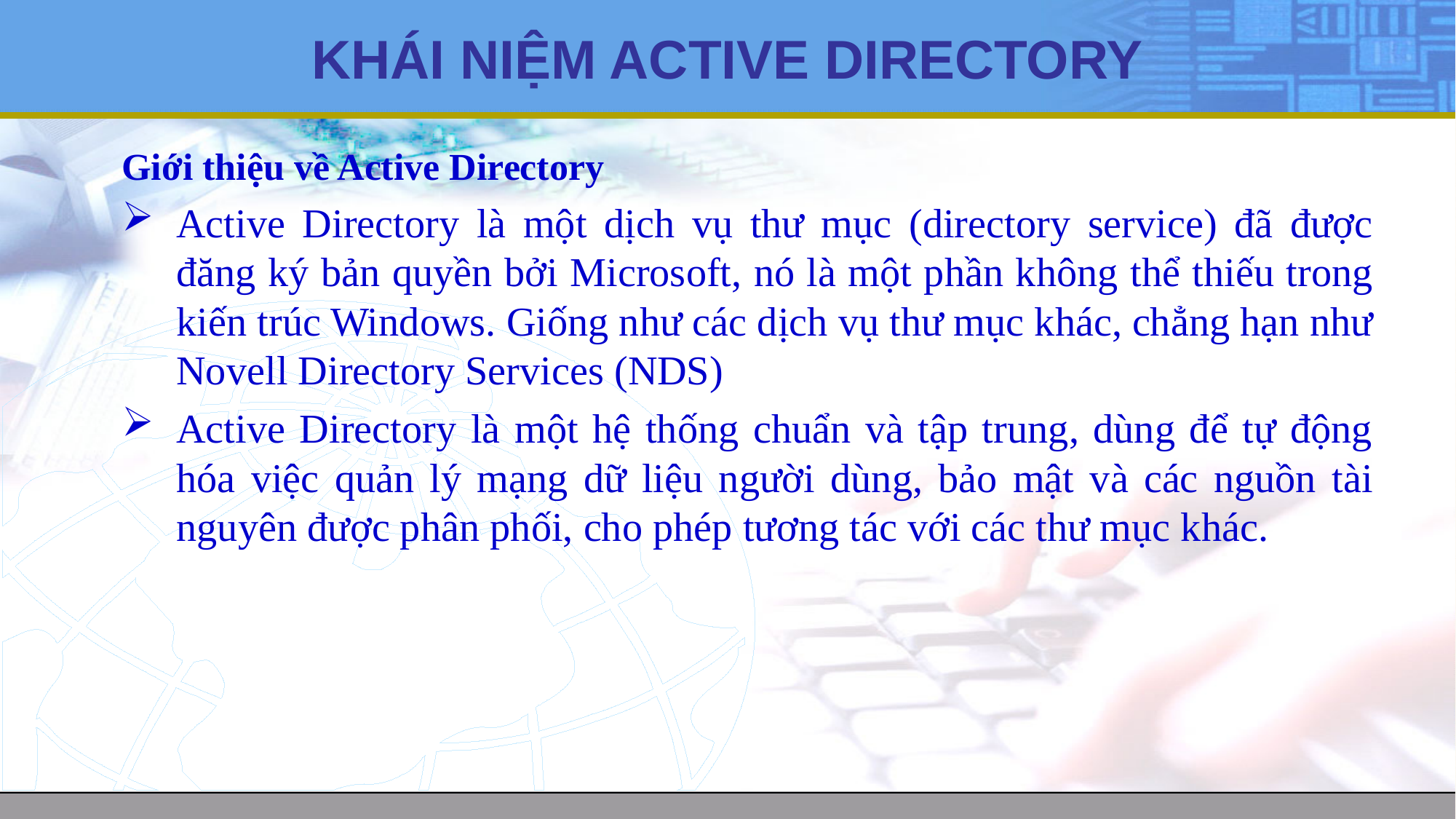

# KHÁI NIỆM ACTIVE DIRECTORY
Giới thiệu về Active Directory
Active Directory là một dịch vụ thư mục (directory service) đã được đăng ký bản quyền bởi Microsoft, nó là một phần không thể thiếu trong kiến trúc Windows. Giống như các dịch vụ thư mục khác, chẳng hạn như Novell Directory Services (NDS)
Active Directory là một hệ thống chuẩn và tập trung, dùng để tự động hóa việc quản lý mạng dữ liệu người dùng, bảo mật và các nguồn tài nguyên được phân phối, cho phép tương tác với các thư mục khác.